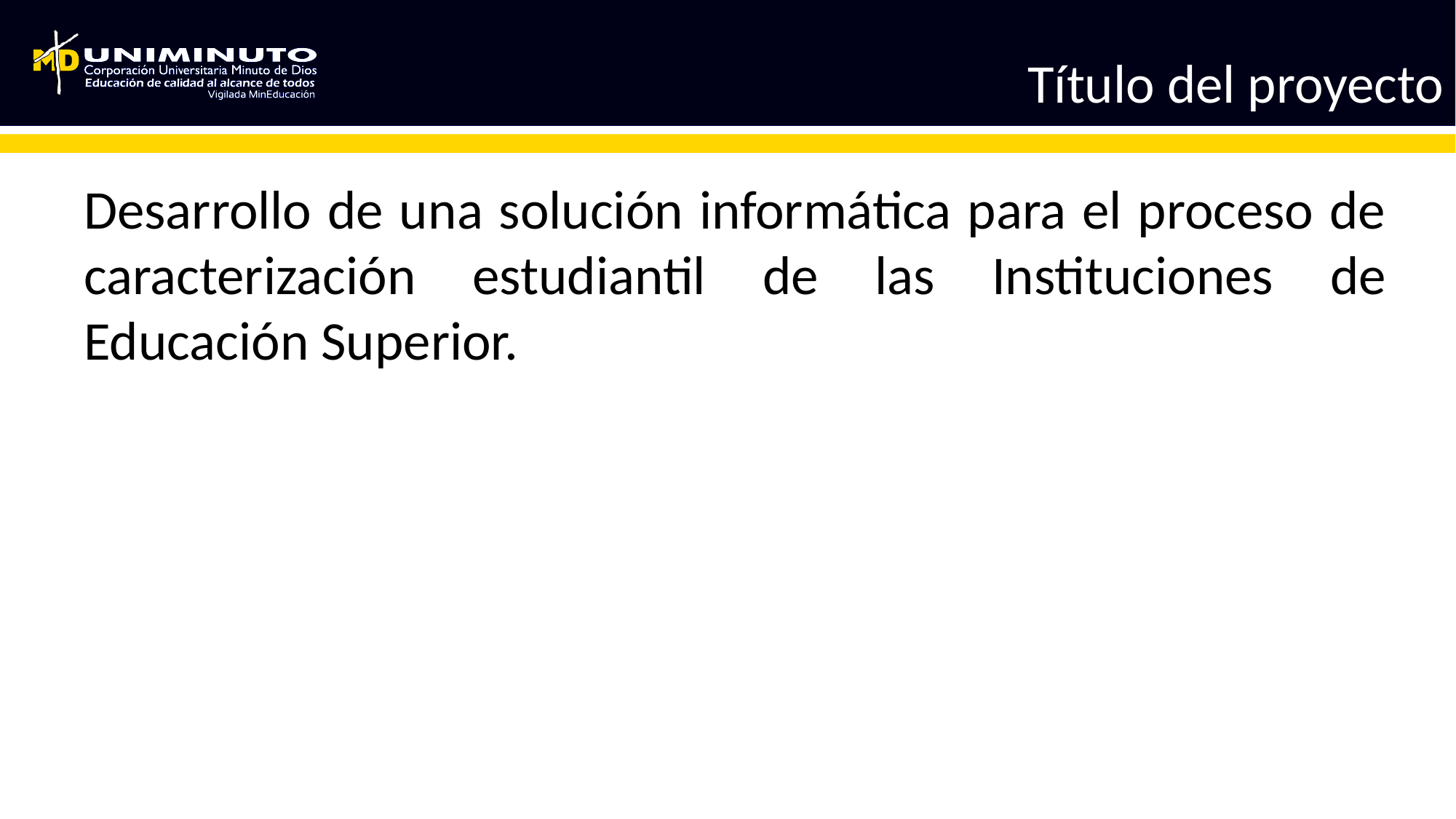

Título del proyecto
Desarrollo de una solución informática para el proceso de caracterización estudiantil de las Instituciones de Educación Superior.